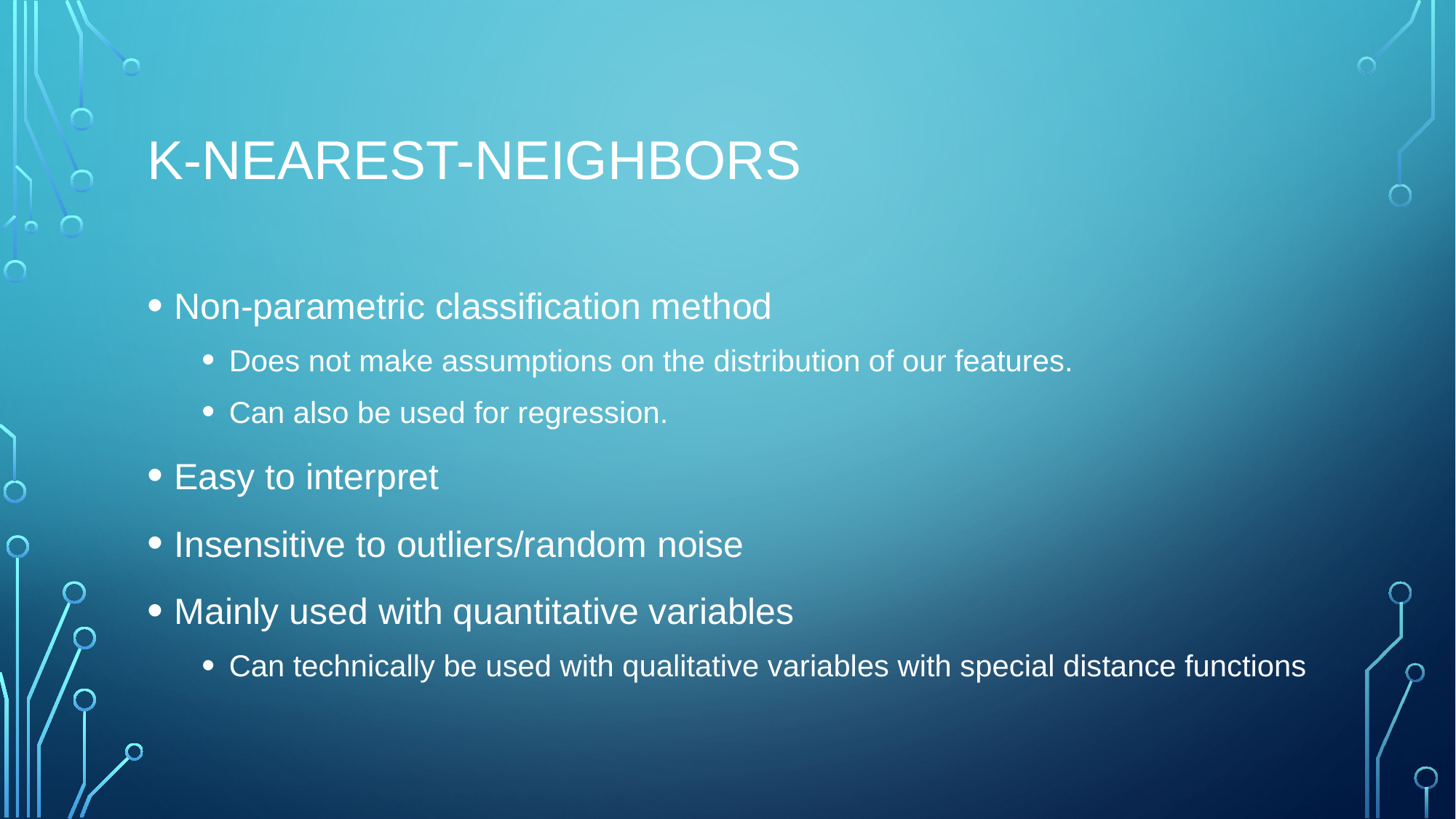

# K-Nearest-Neighbors
Non-parametric classification method
Does not make assumptions on the distribution of our features.
Can also be used for regression.
Easy to interpret
Insensitive to outliers/random noise
Mainly used with quantitative variables
Can technically be used with qualitative variables with special distance functions